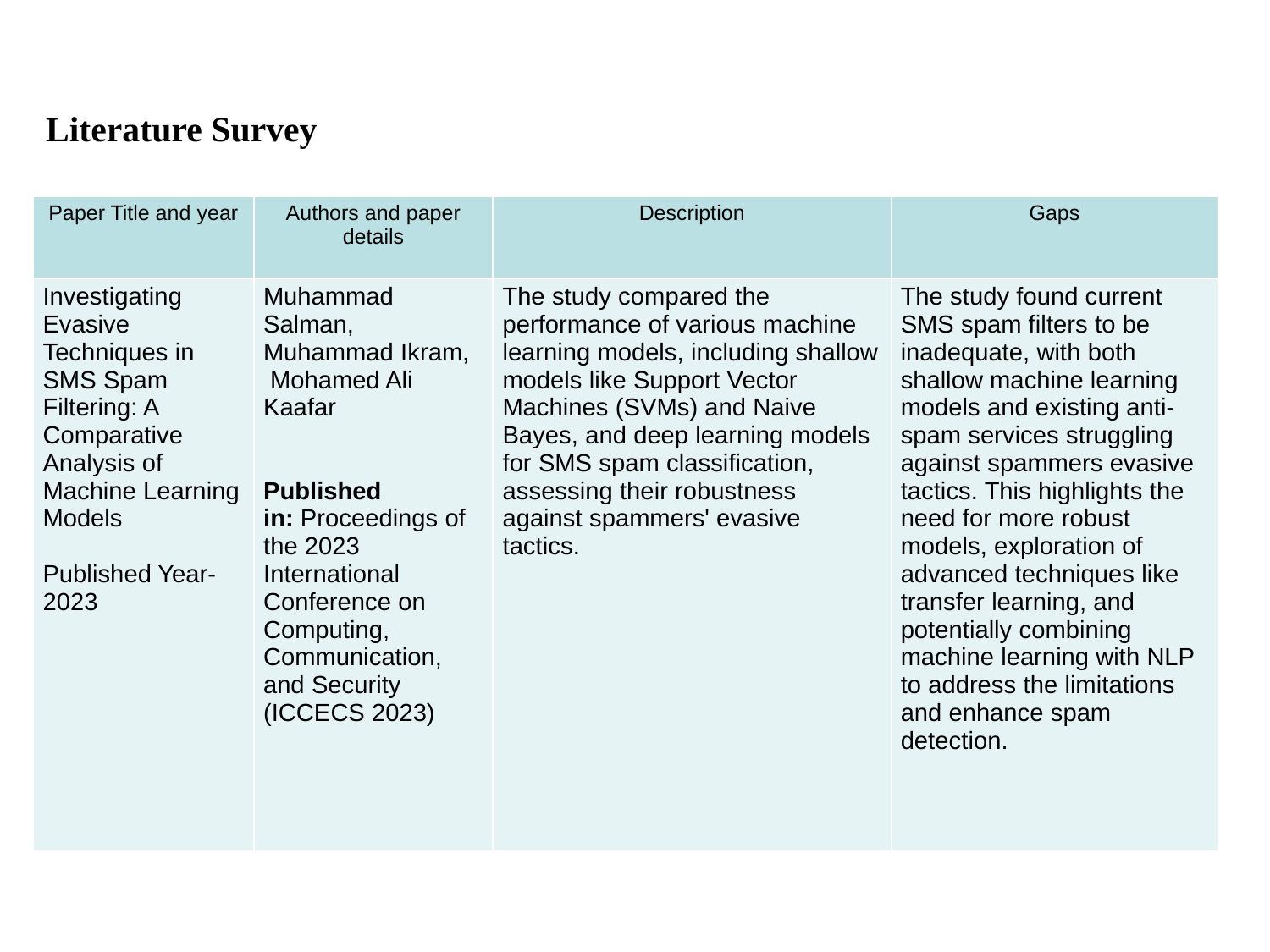

Literature Survey
| Paper Title and year | Authors and paper details | Description | Gaps |
| --- | --- | --- | --- |
| Investigating Evasive Techniques in SMS Spam Filtering: A Comparative Analysis of Machine Learning Models Published Year-2023 | Muhammad Salman, Muhammad Ikram, Mohamed Ali Kaafar Published in: Proceedings of the 2023 International Conference on Computing, Communication, and Security (ICCECS 2023) | The study compared the performance of various machine learning models, including shallow models like Support Vector Machines (SVMs) and Naive Bayes, and deep learning models for SMS spam classification, assessing their robustness against spammers' evasive tactics. | The study found current SMS spam filters to be inadequate, with both shallow machine learning models and existing anti-spam services struggling against spammers evasive tactics. This highlights the need for more robust models, exploration of advanced techniques like transfer learning, and potentially combining machine learning with NLP to address the limitations and enhance spam detection. |
#